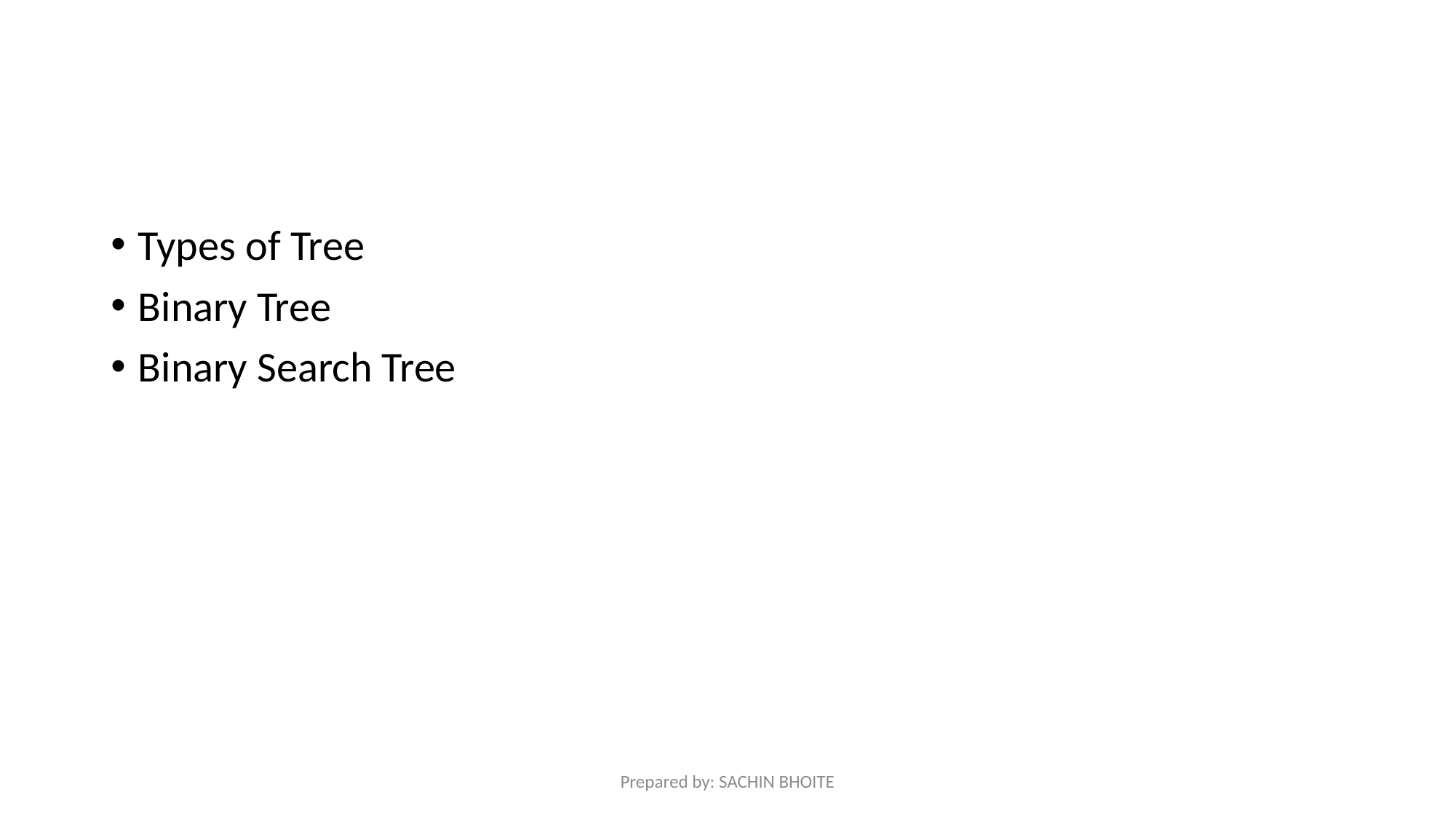

#
Types of Tree
Binary Tree
Binary Search Tree
Prepared by: SACHIN BHOITE